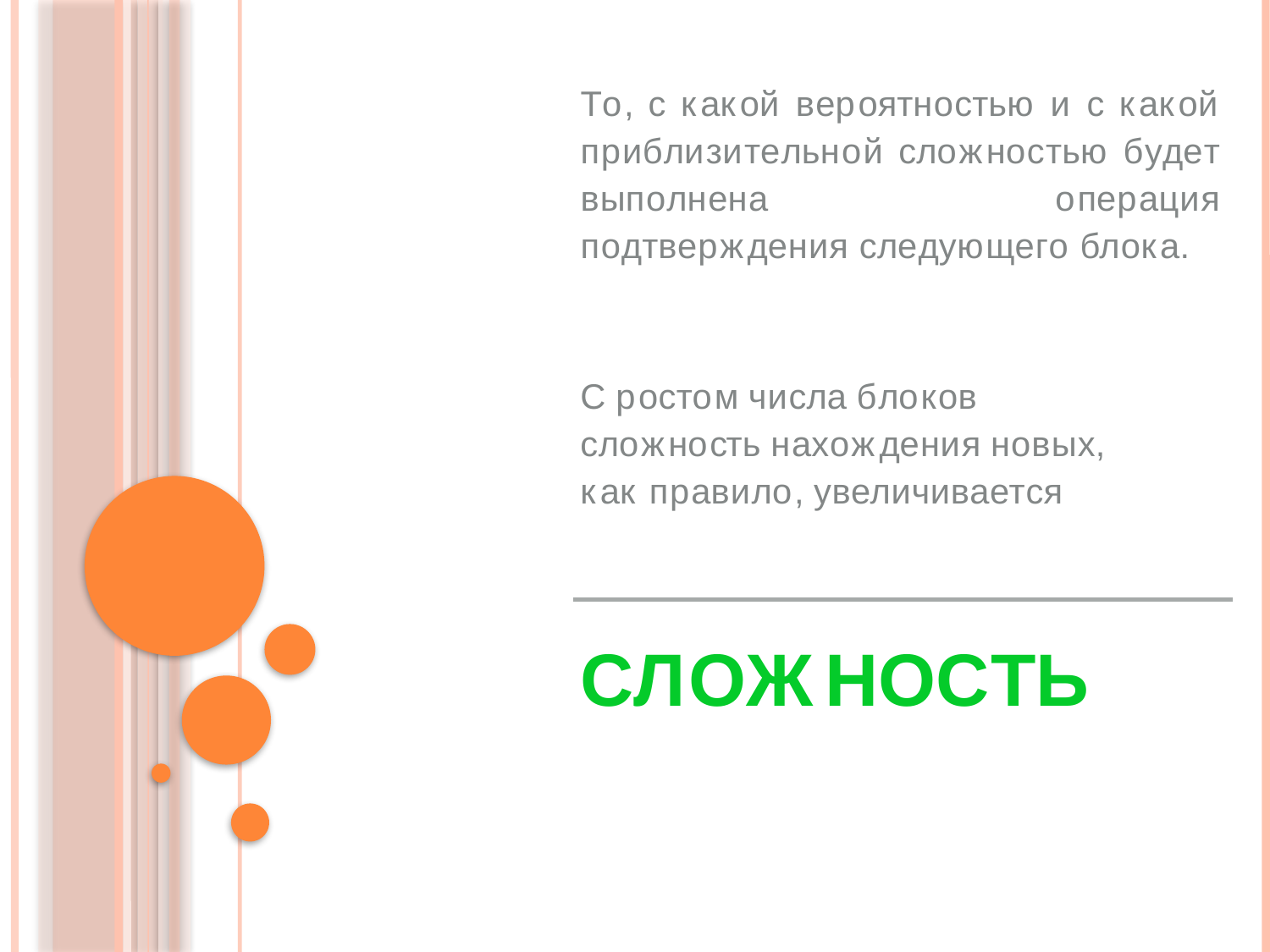

То, с какой вероятностью и с какой приблизительной сложностью будет выполнена операция подтверждения следующего блока.

С ростом числа блоков сложность нахождения новых, как правило, увеличивается

СЛОЖНОСТЬ